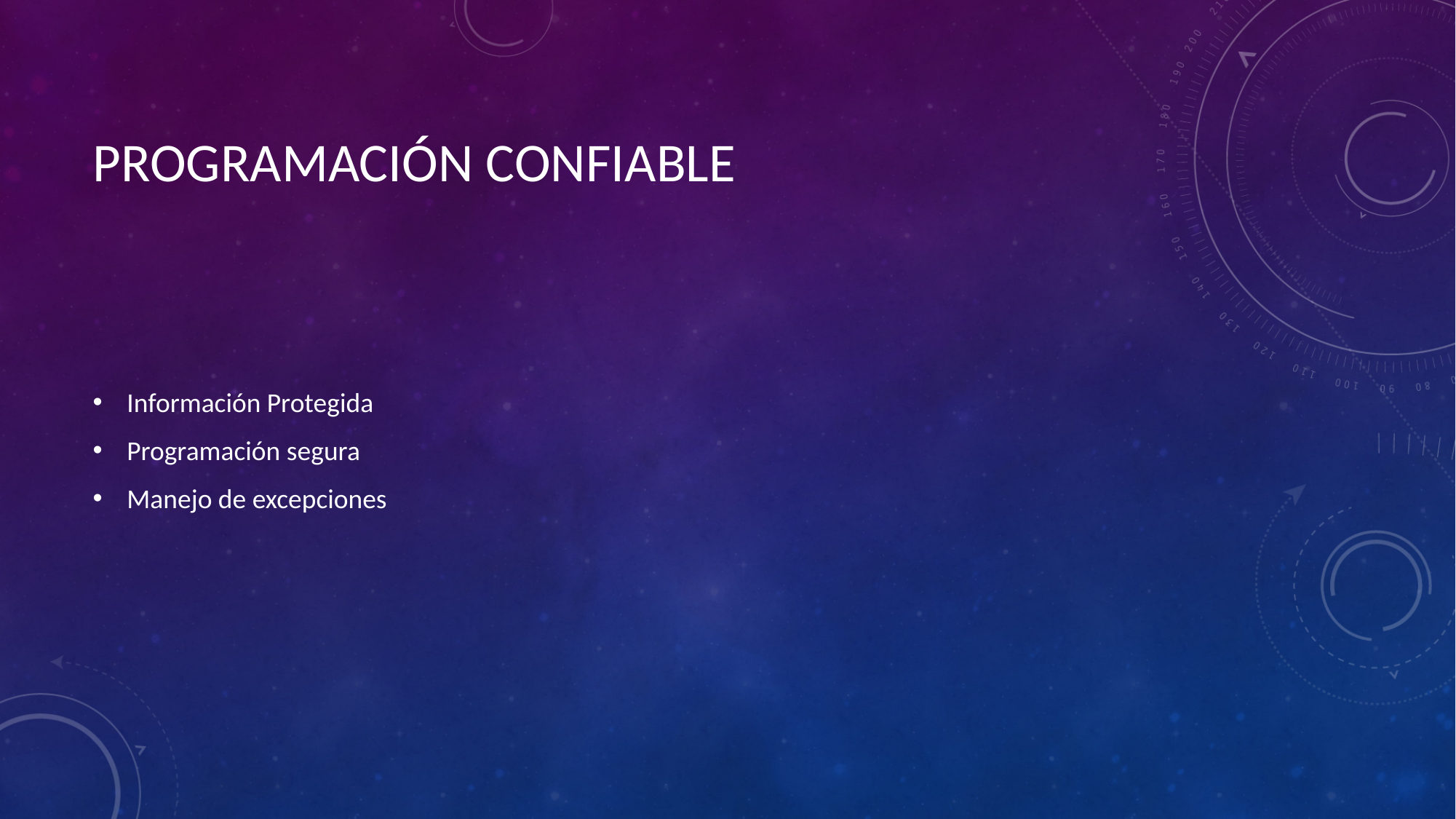

# Programación confiable
Información Protegida
Programación segura
Manejo de excepciones